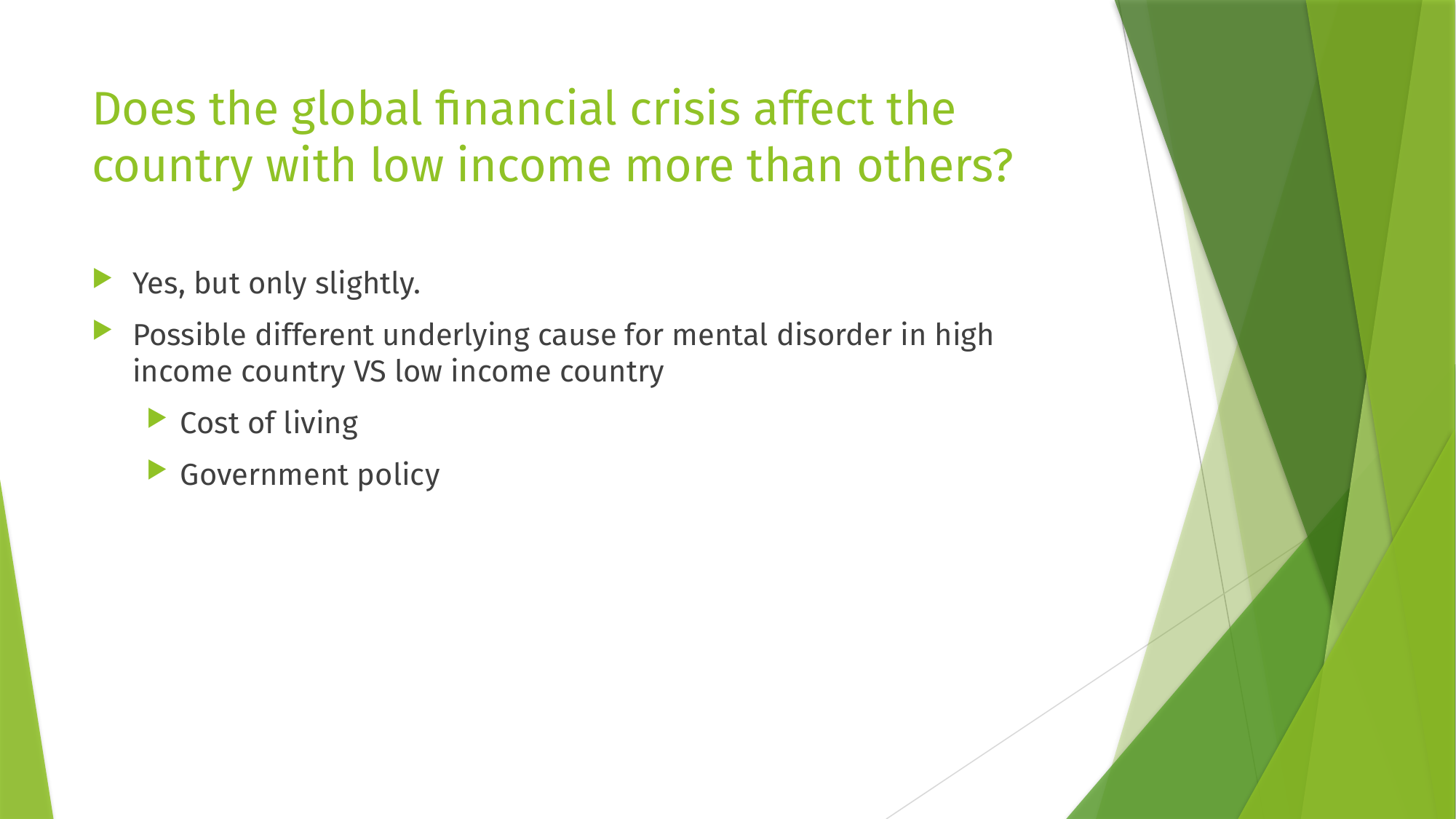

# Does the global financial crisis affect the country with low income more than others?
Yes, but only slightly.
Possible different underlying cause for mental disorder in high income country VS low income country
Cost of living
Government policy